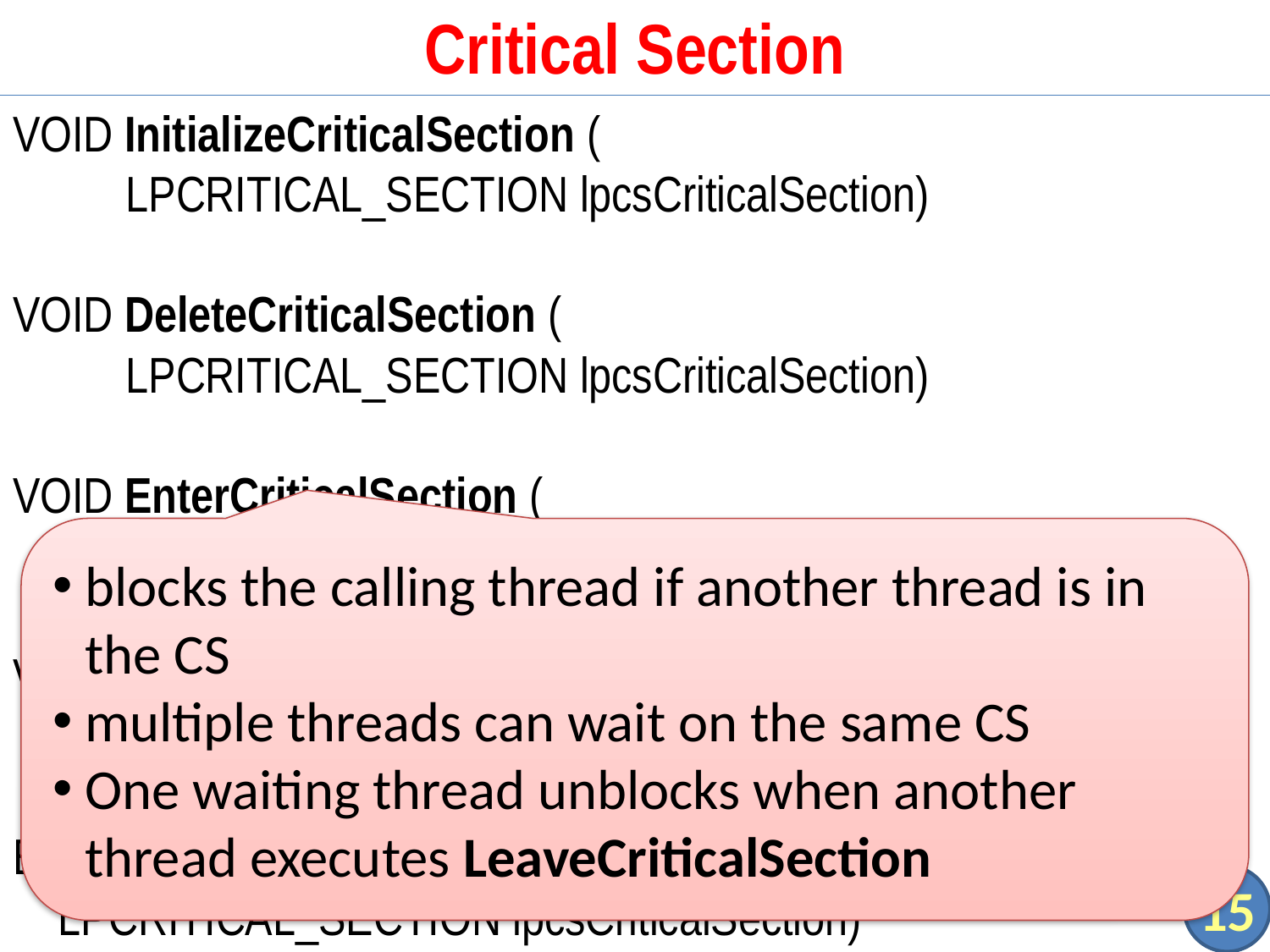

# Critical Section
VOID InitializeCriticalSection (
	LPCRITICAL_SECTION lpcsCriticalSection)

VOID DeleteCriticalSection (
	LPCRITICAL_SECTION lpcsCriticalSection)

VOID EnterCriticalSection (
	LPCRITICAL_SECTION lpcsCriticalSection)

VOID LeaveCriticalSection (
	LPCRITICAL_SECTION lpcsCriticalSection)

BOOL TryCriticalSection (
    LPCRITICAL_SECTION lpcsCriticalSection)
blocks the calling thread if another thread is in the CS
multiple threads can wait on the same CS
One waiting thread unblocks when another thread executes LeaveCriticalSection
15